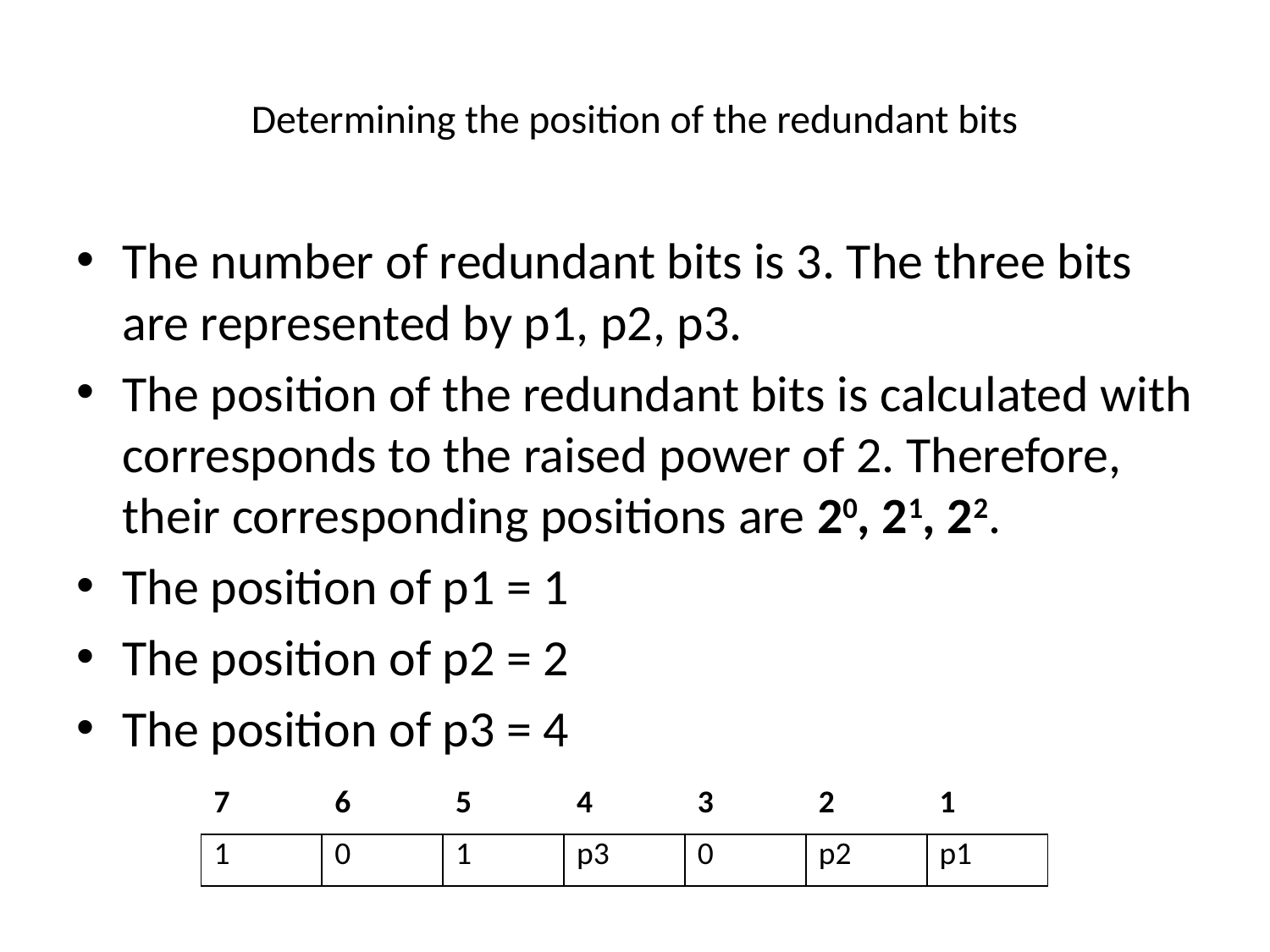

# Determining the position of the redundant bits
The number of redundant bits is 3. The three bits are represented by p1, p2, p3.
The position of the redundant bits is calculated with corresponds to the raised power of 2. Therefore, their corresponding positions are 20, 21, 22.
The position of p1 = 1
The position of p2 = 2
The position of p3 = 4

| 7 | 6 | 5 | 4 | 3 | 2 | 1 |
| --- | --- | --- | --- | --- | --- | --- |
| 1 | 0 | 1 | p3 | 0 | p2 | p1 |